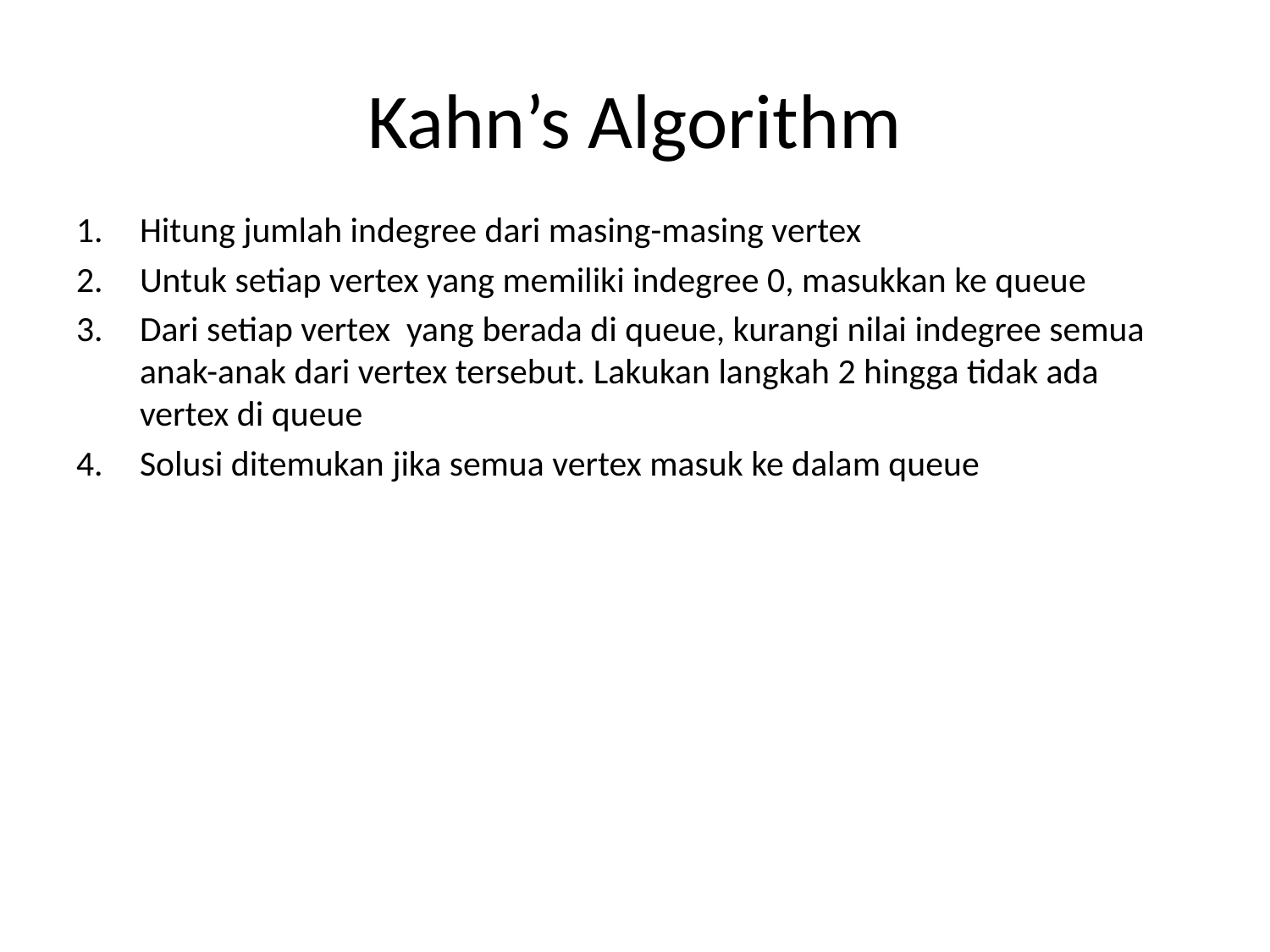

# Kahn’s Algorithm
Hitung jumlah indegree dari masing-masing vertex
Untuk setiap vertex yang memiliki indegree 0, masukkan ke queue
Dari setiap vertex  yang berada di queue, kurangi nilai indegree semua anak-anak dari vertex tersebut. Lakukan langkah 2 hingga tidak ada vertex di queue
Solusi ditemukan jika semua vertex masuk ke dalam queue